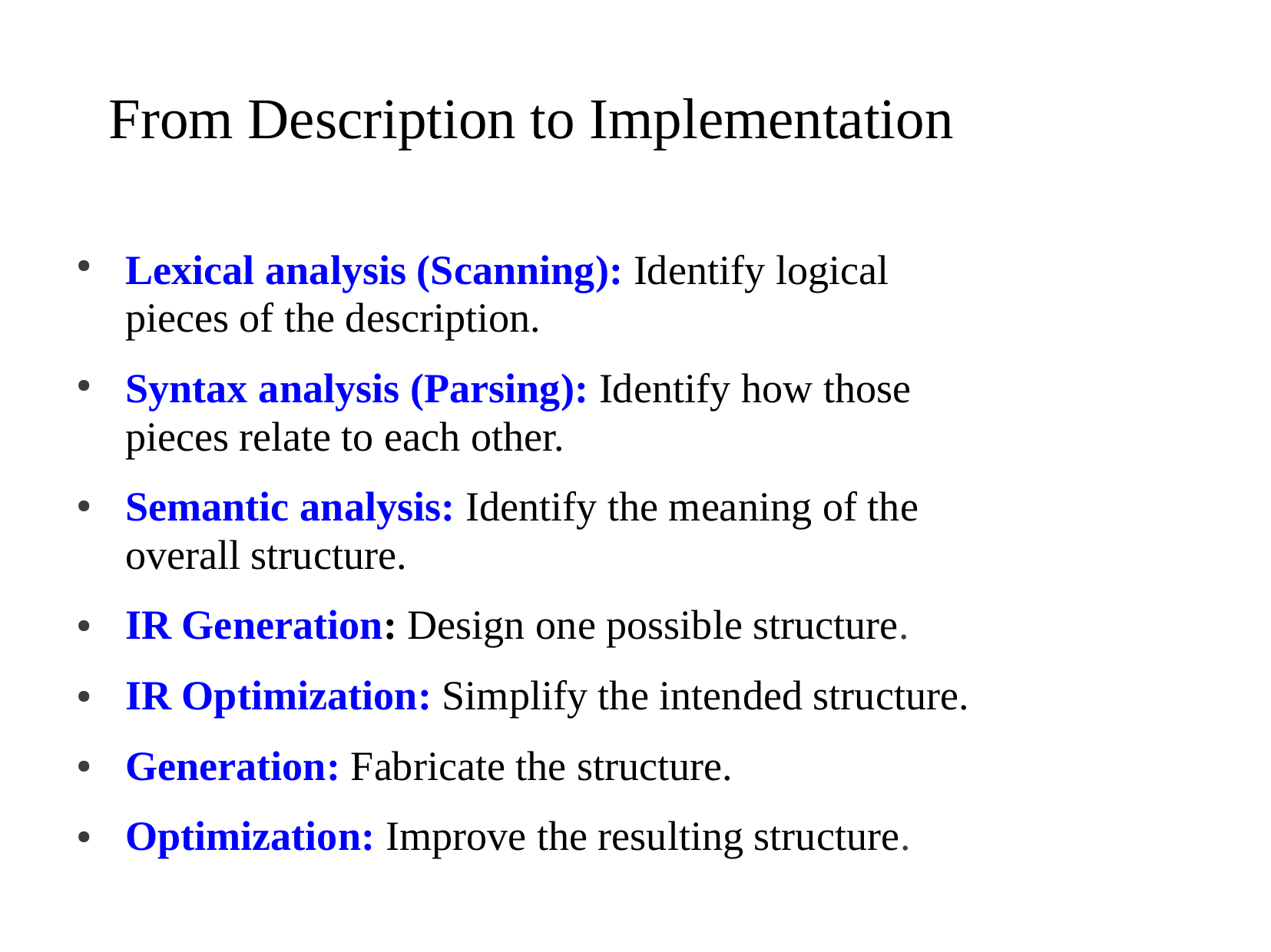

From Description to Implementation
Lexical analysis (Scanning): Identify logical
pieces of the description.

Syntax analysis (Parsing): Identify how those
pieces relate to each other.

Semantic analysis: Identify the meaning of the
overall structure.

IR Generation: Design one possible structure.

IR Optimization: Simplify the intended structure.

Generation: Fabricate the structure.

Optimization: Improve the resulting structure.
●

●

●

●

●

●

●

49